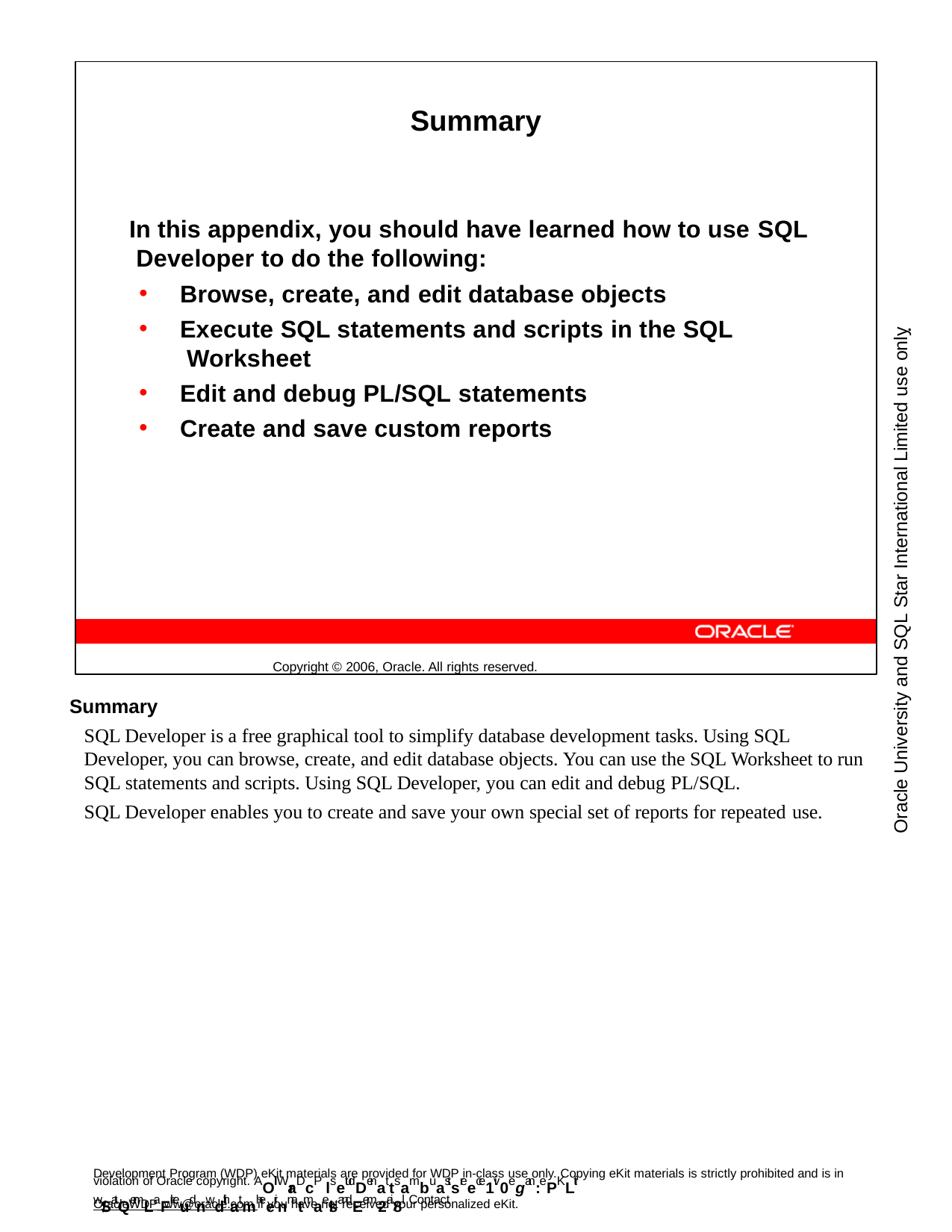

Summary

In this appendix, you should have learned how to use SQL  Developer to do the following:
Browse, create, and edit database objects
Execute SQL statements and scripts in the SQL  Worksheet
Edit and debug PL/SQL statements
Create and save custom reports

Copyright © 2006, Oracle. All rights reserved.
Oracle University and SQL Star International Limited use onlyฺ

Summary
SQL Developer is a free graphical tool to simplify database development tasks. Using SQL  Developer, you can browse, create, and edit database objects. You can use the SQL Worksheet to run  SQL statements and scripts. Using SQL Developer, you can edit and debug PL/SQL.
SQL Developer enables you to create and save your own special set of reports for repeated use.
Development Program (WDP) eKit materials are provided for WDP in-class use only. Copying eKit materials is strictly prohibited and is in
violation of Oracle copyright. AOll WraDcP lsetudDenattsambuastsreece1iv0e gan: ePKLit w/SatQermLaFrkeudnwdithatmheeir nnatmaelsandEem-2ai8l. Contact
OracleWDP_ww@oracle.com if you have not received your personalized eKit.